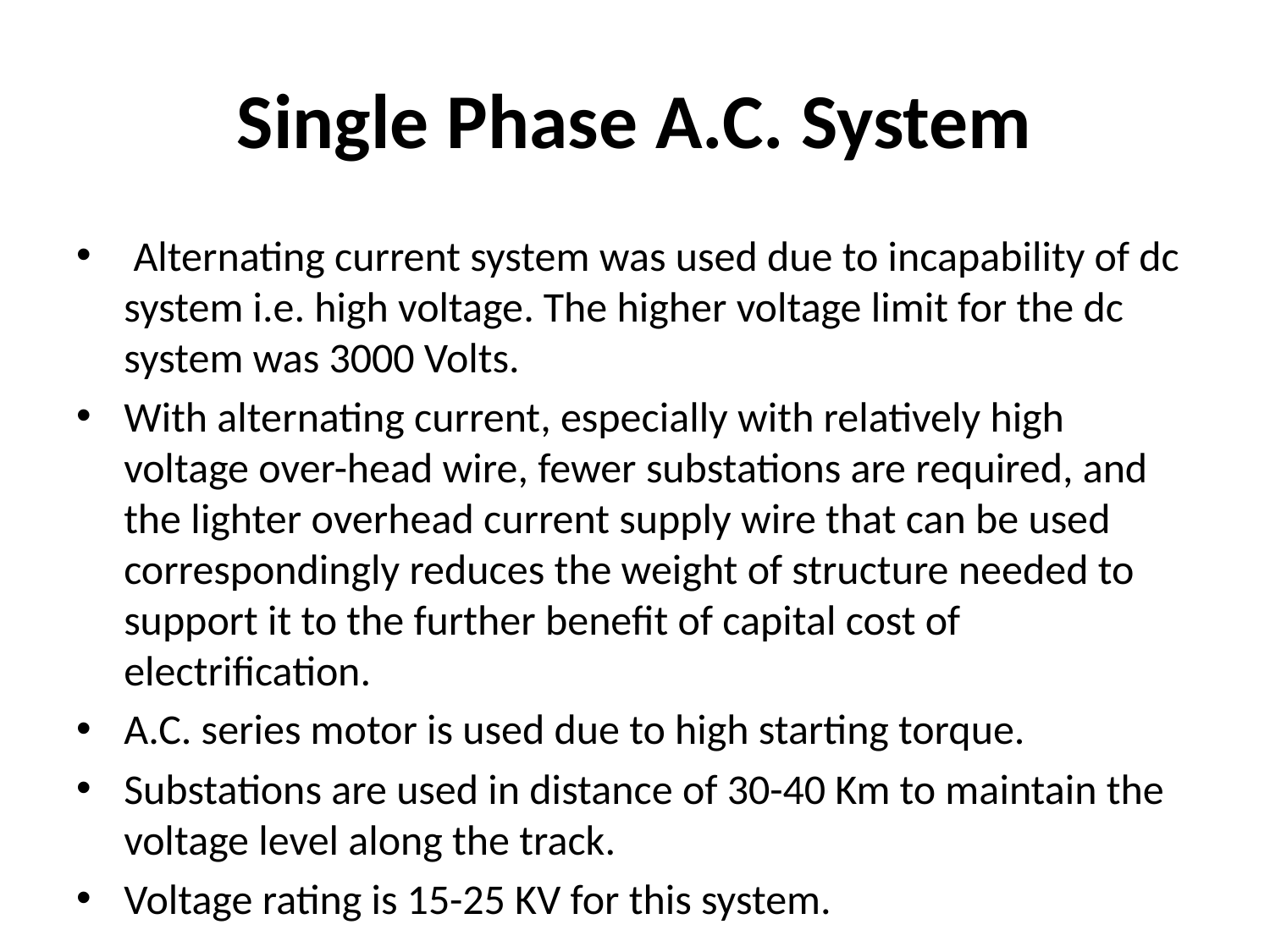

# Single Phase A.C. System
 Alternating current system was used due to incapability of dc system i.e. high voltage. The higher voltage limit for the dc system was 3000 Volts.
With alternating current, especially with relatively high voltage over-head wire, fewer substations are required, and the lighter overhead current supply wire that can be used correspondingly reduces the weight of structure needed to support it to the further benefit of capital cost of electrification.
A.C. series motor is used due to high starting torque.
Substations are used in distance of 30-40 Km to maintain the voltage level along the track.
Voltage rating is 15-25 KV for this system.